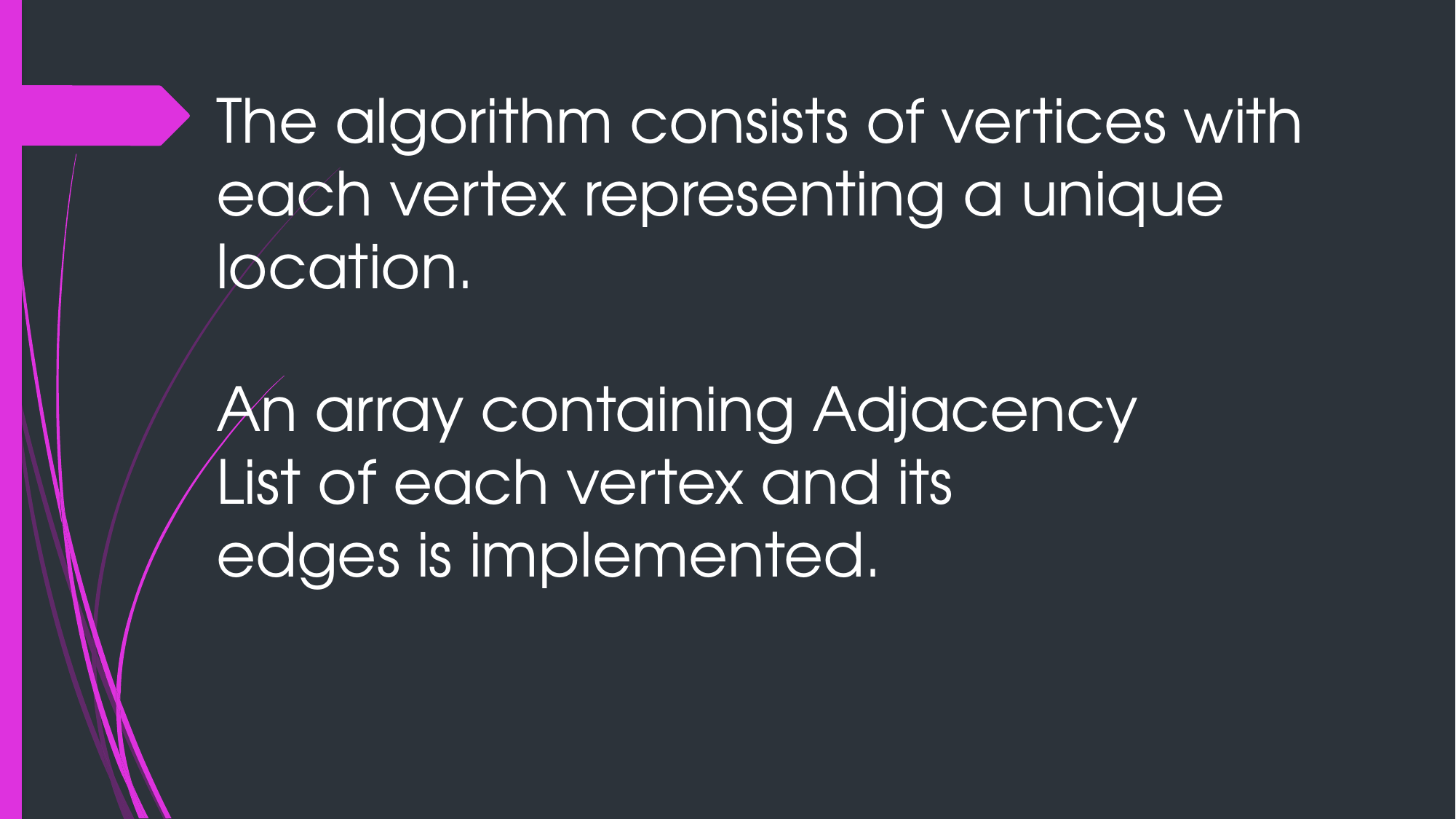

The algorithm consists of vertices with each vertex representing a unique location.
An array containing Adjacency List of each vertex and its edges is implemented.